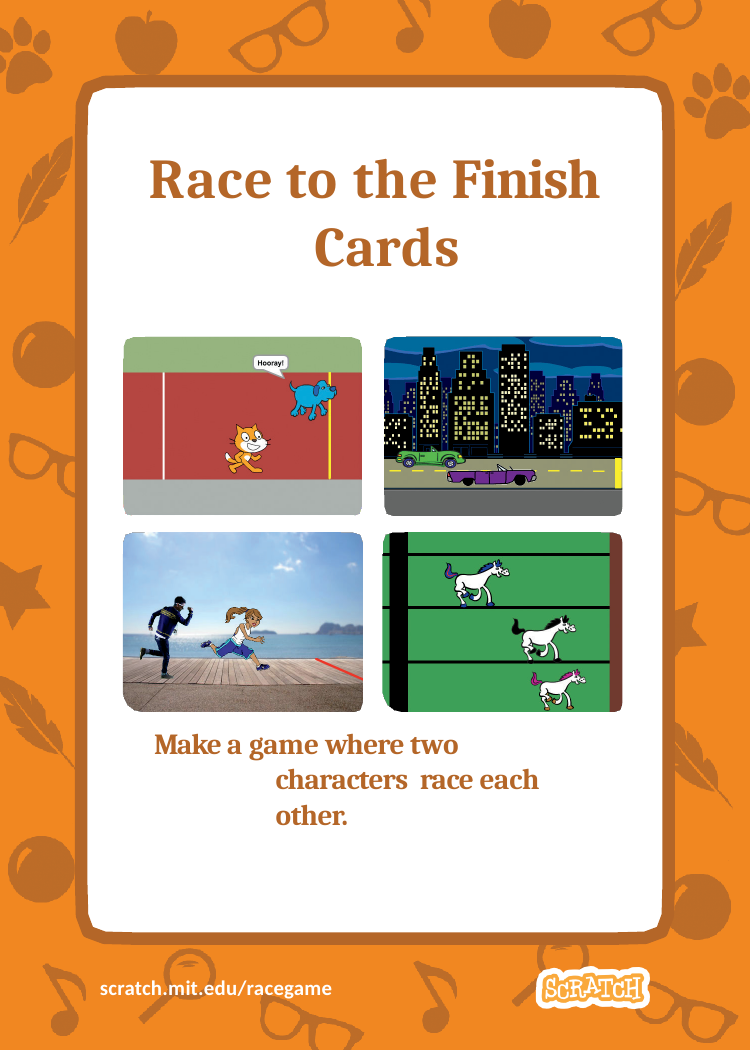

Race to the Finish

# Race to the Finish  Cards

Make a game where two characters  race each other.

scratch.mit.edu/racegame